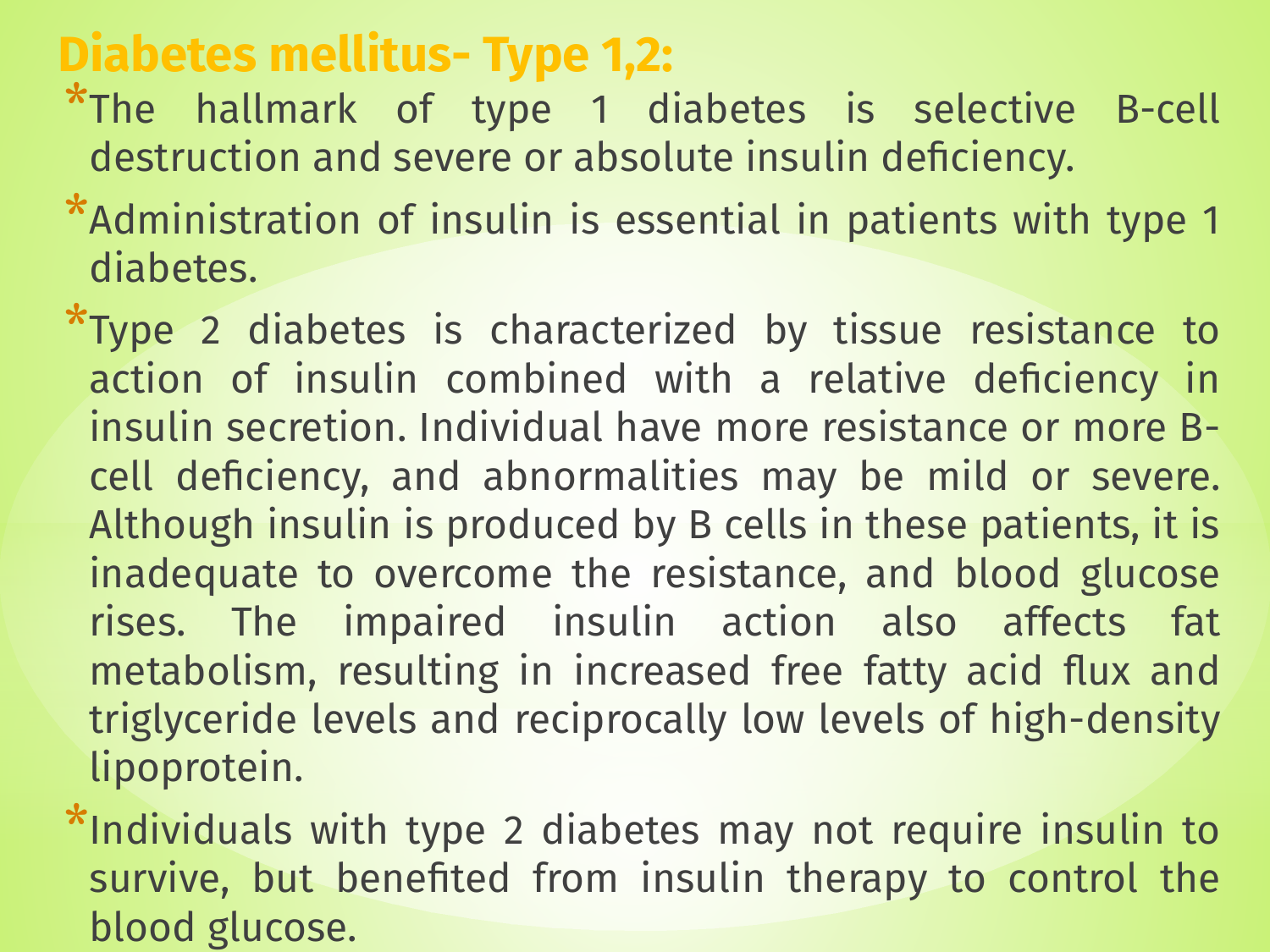

# Diabetes mellitus- Type 1,2:
The hallmark of type 1 diabetes is selective B-cell destruction and severe or absolute insulin deficiency.
Administration of insulin is essential in patients with type 1 diabetes.
Type 2 diabetes is characterized by tissue resistance to action of insulin combined with a relative deficiency in insulin secretion. Individual have more resistance or more B-cell deficiency, and abnormalities may be mild or severe. Although insulin is produced by B cells in these patients, it is inadequate to overcome the resistance, and blood glucose rises. The impaired insulin action also affects fat metabolism, resulting in increased free fatty acid flux and triglyceride levels and reciprocally low levels of high-density lipoprotein.
Individuals with type 2 diabetes may not require insulin to survive, but benefited from insulin therapy to control the blood glucose.